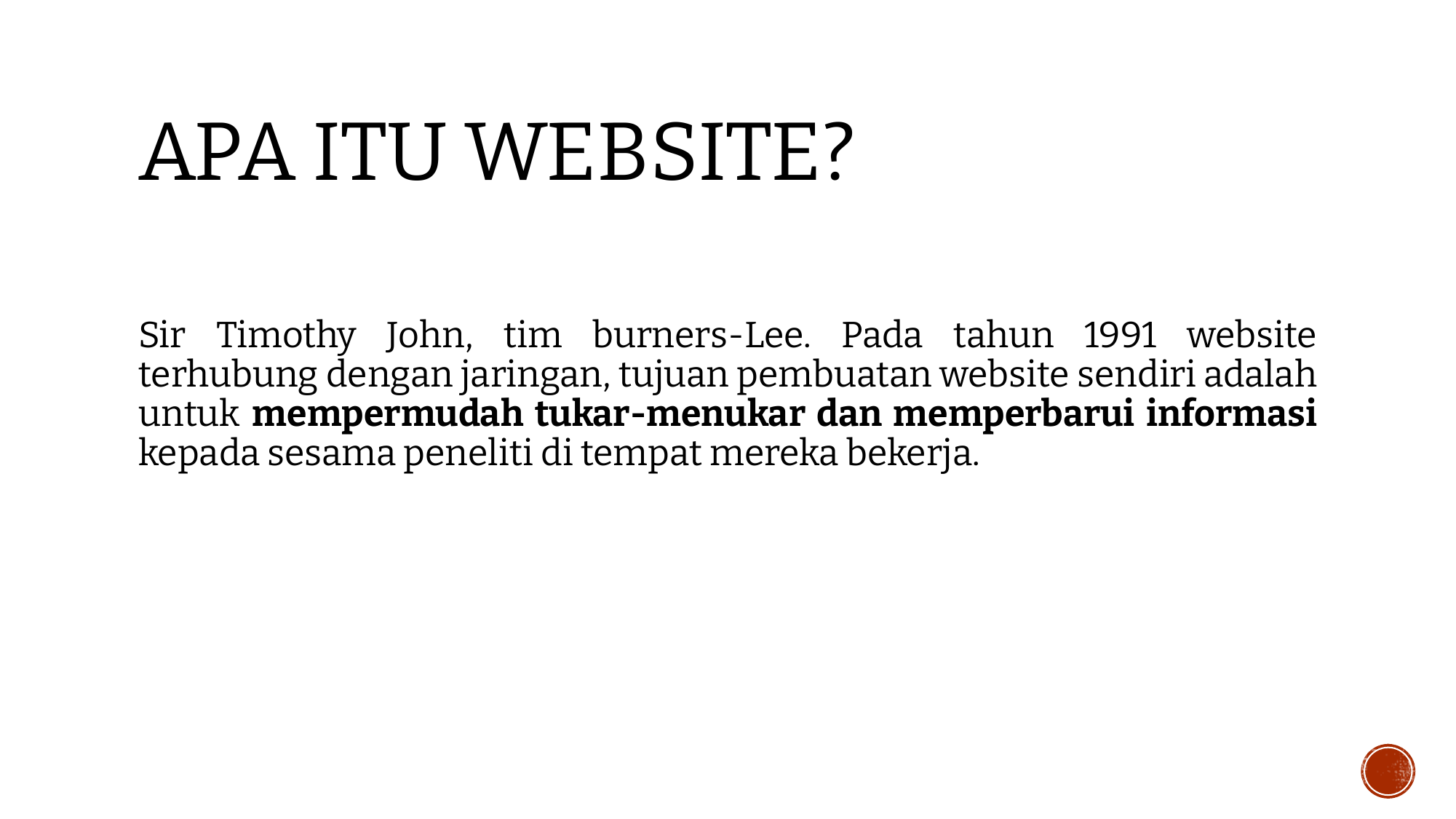

# Apa itu website?

Sir Timothy John, tim burners-Lee. Pada tahun 1991 website terhubung dengan jaringan, tujuan pembuatan website sendiri adalah untuk mempermudah tukar-menukar dan memperbarui informasi kepada sesama peneliti di tempat mereka bekerja.